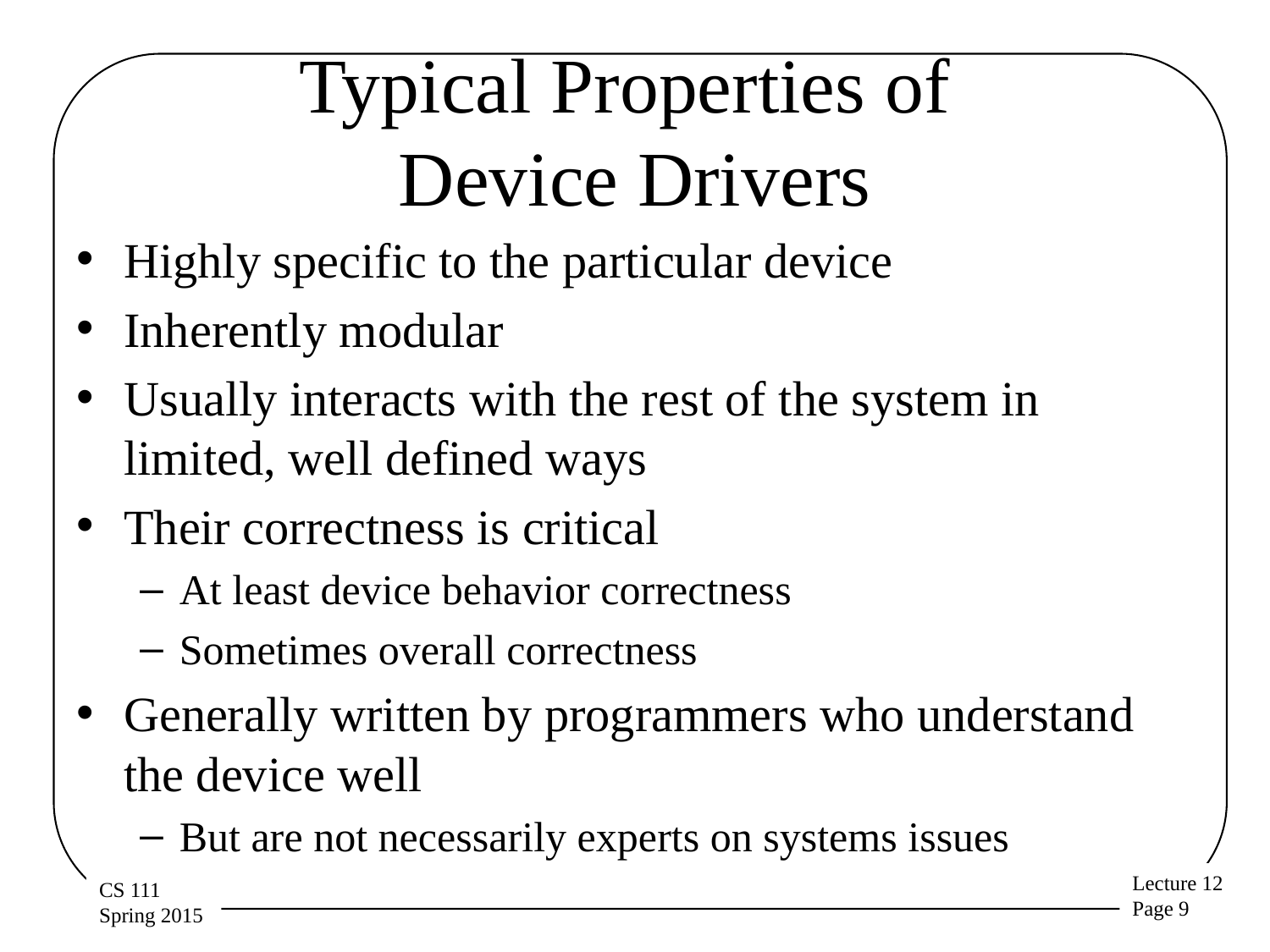

# Typical Properties of Device Drivers
Highly specific to the particular device
Inherently modular
Usually interacts with the rest of the system in limited, well defined ways
Their correctness is critical
At least device behavior correctness
Sometimes overall correctness
Generally written by programmers who understand the device well
But are not necessarily experts on systems issues